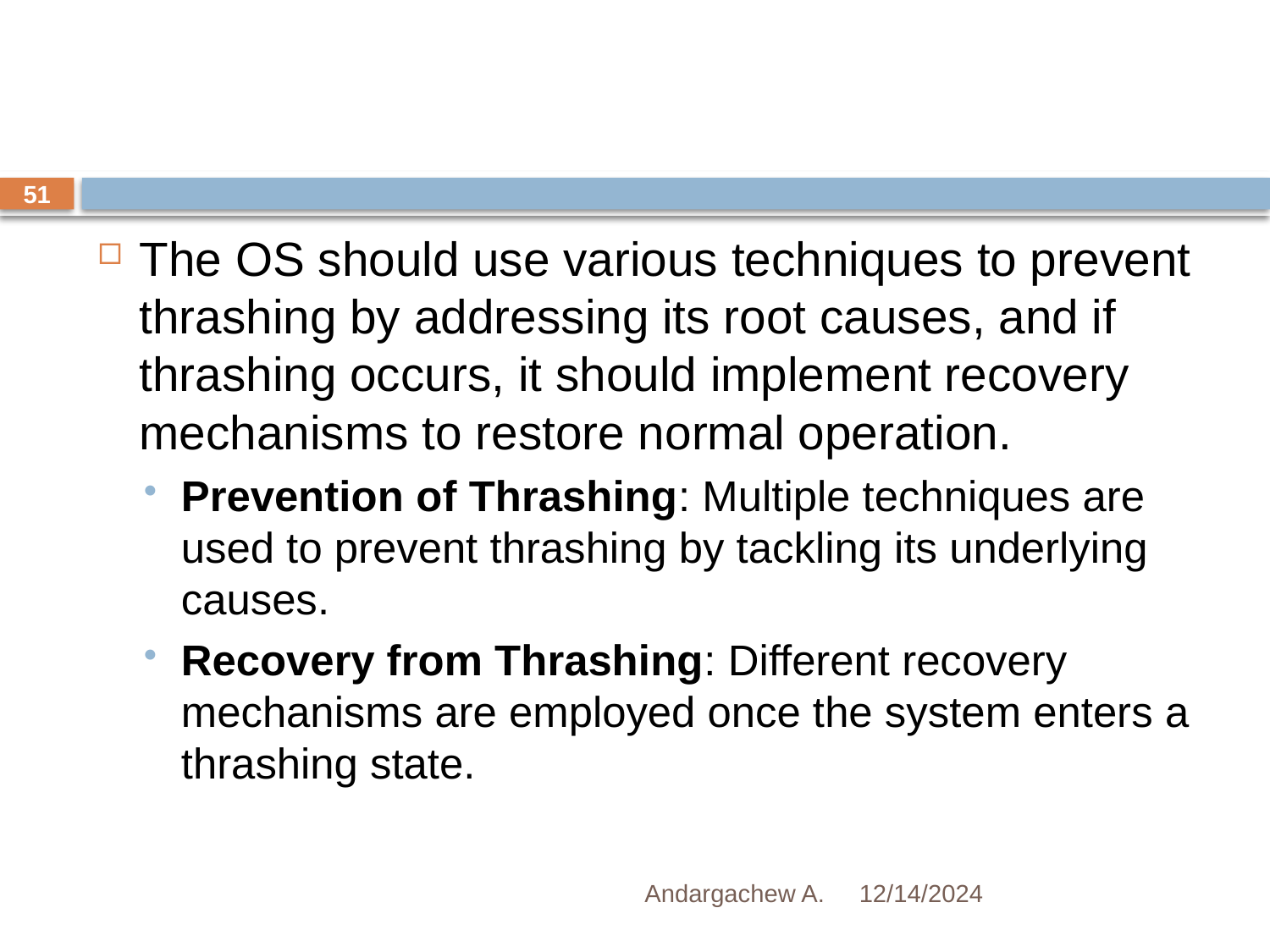

#
51
The OS should use various techniques to prevent thrashing by addressing its root causes, and if thrashing occurs, it should implement recovery mechanisms to restore normal operation.
Prevention of Thrashing: Multiple techniques are used to prevent thrashing by tackling its underlying causes.
Recovery from Thrashing: Different recovery mechanisms are employed once the system enters a thrashing state.
Andargachew A.
12/14/2024